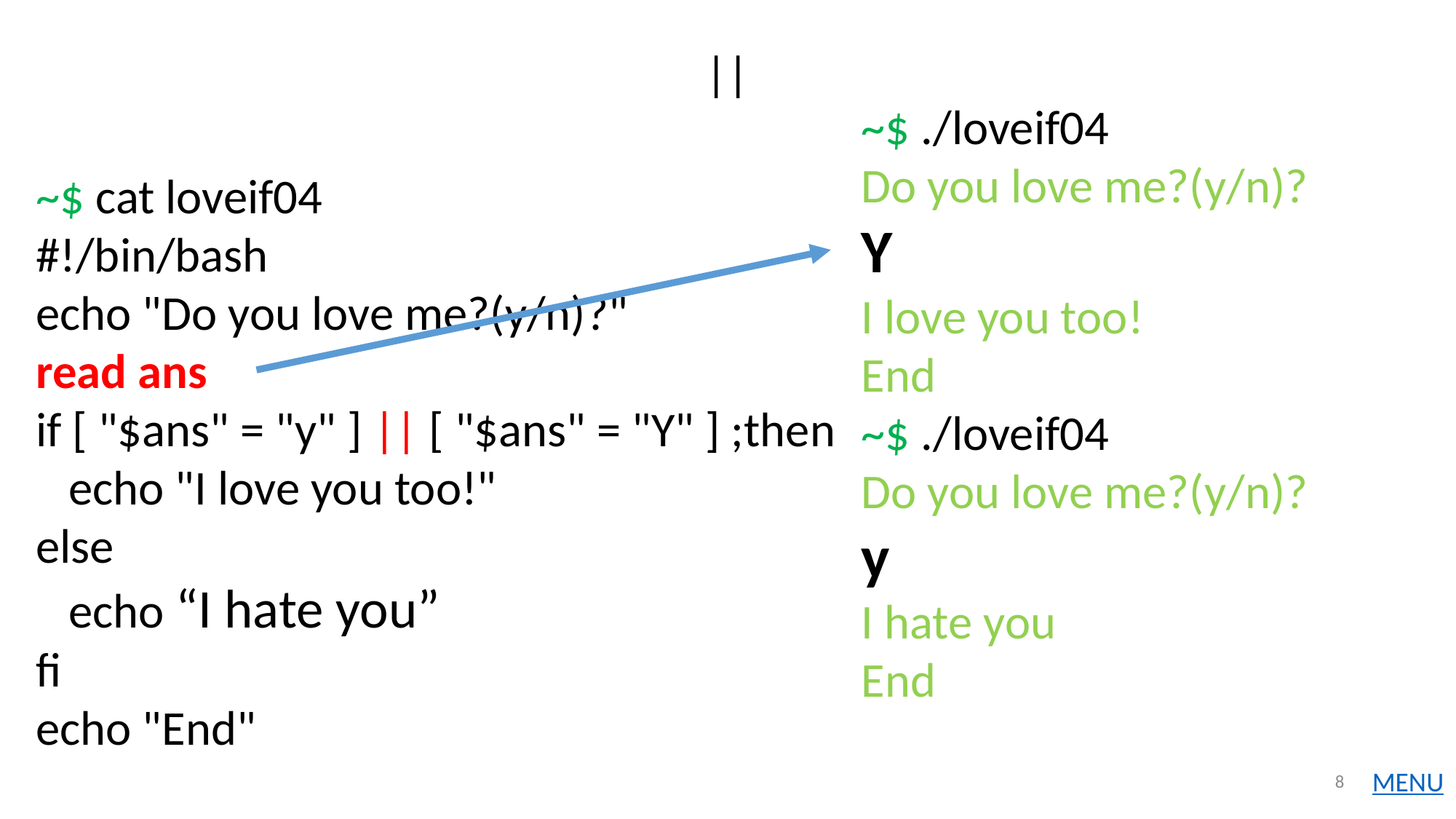

# ||
~$ ./loveif04
Do you love me?(y/n)?
Y
I love you too!
End
~$ ./loveif04
Do you love me?(y/n)?
y
I hate you
End

~$ cat loveif04
#!/bin/bash
echo "Do you love me?(y/n)?"
read ans
if [ "$ans" = "y" ] || [ "$ans" = "Y" ] ;then
   echo "I love you too!"
else
   echo “I hate you”
fi
echo "End"
8